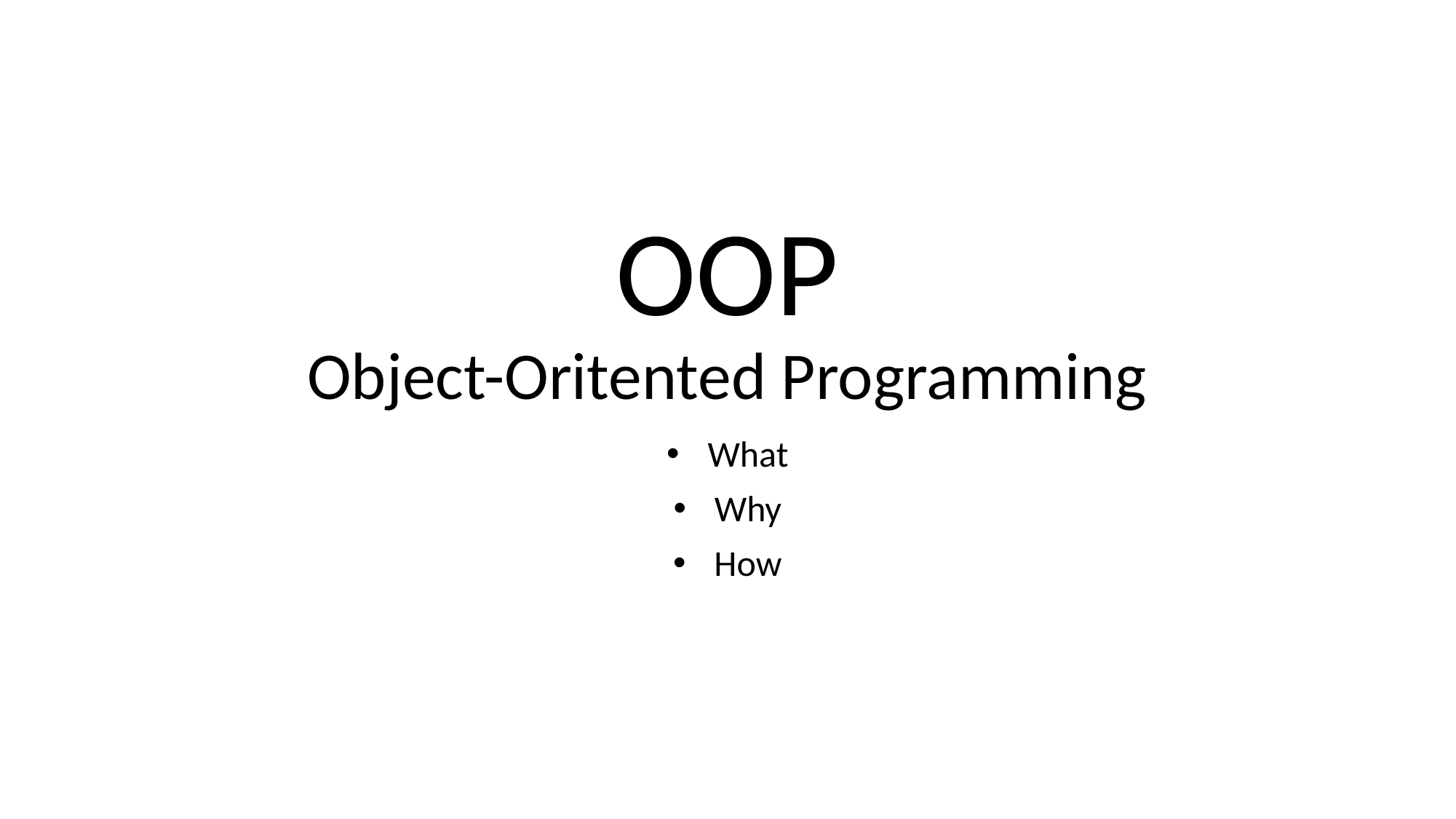

# OOP Object-Oritented Programming
What
Why
How